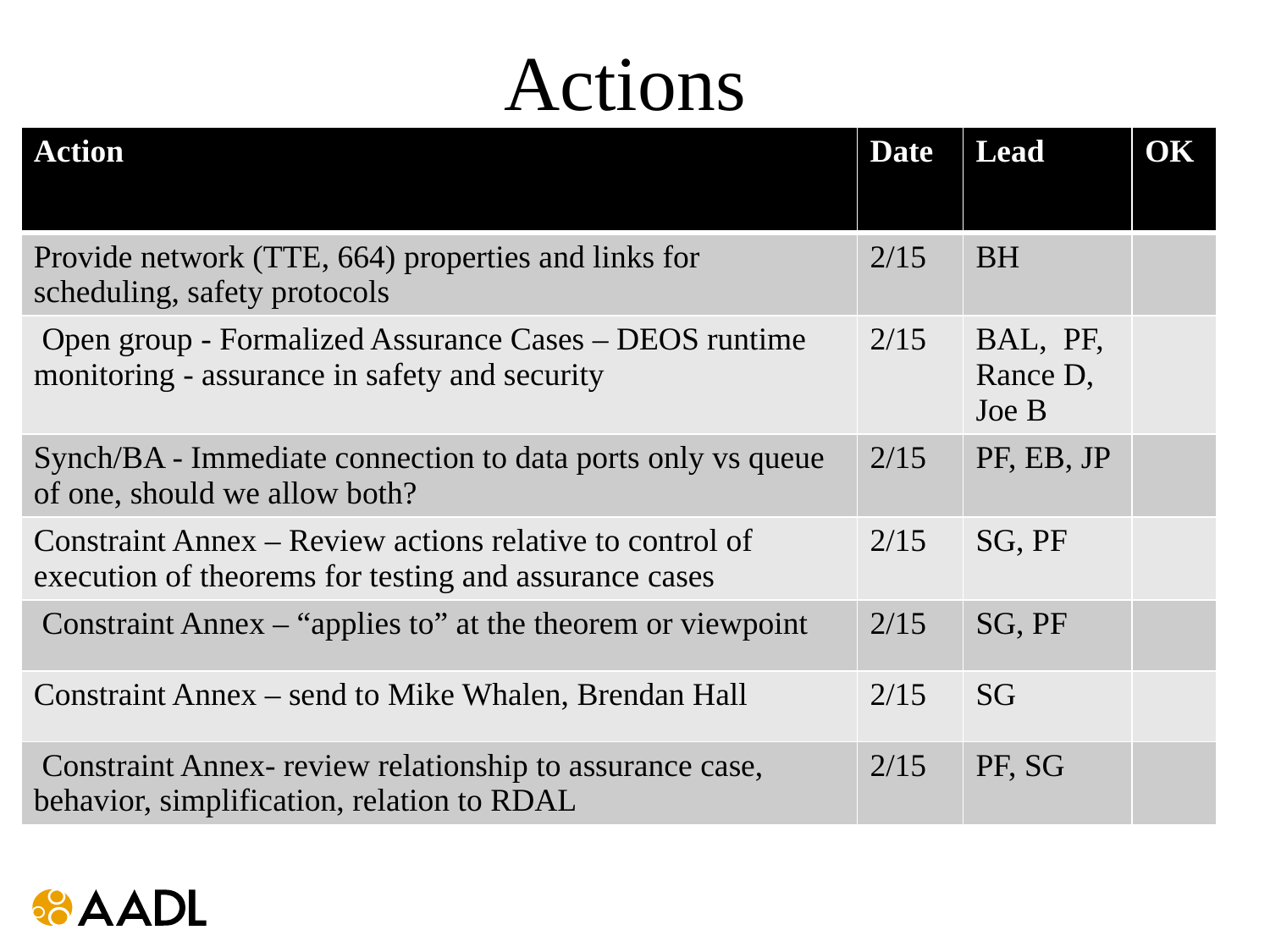

# Actions
| Action | Date | Lead | OK |
| --- | --- | --- | --- |
| Provide network (TTE, 664) properties and links for scheduling, safety protocols | 2/15 | BH |  |
| Open group - Formalized Assurance Cases – DEOS runtime monitoring - assurance in safety and security | 2/15 | BAL, PF, Rance D, Joe B |  |
| Synch/BA - Immediate connection to data ports only vs queue of one, should we allow both? | 2/15 | PF, EB, JP |  |
| Constraint Annex – Review actions relative to control of execution of theorems for testing and assurance cases | 2/15 | SG, PF |  |
| Constraint Annex – “applies to” at the theorem or viewpoint | 2/15 | SG, PF |  |
| Constraint Annex – send to Mike Whalen, Brendan Hall | 2/15 | SG |  |
| Constraint Annex- review relationship to assurance case, behavior, simplification, relation to RDAL | 2/15 | PF, SG |  |
Bruce contact Thierry on need to update 653 Annex
Jerome